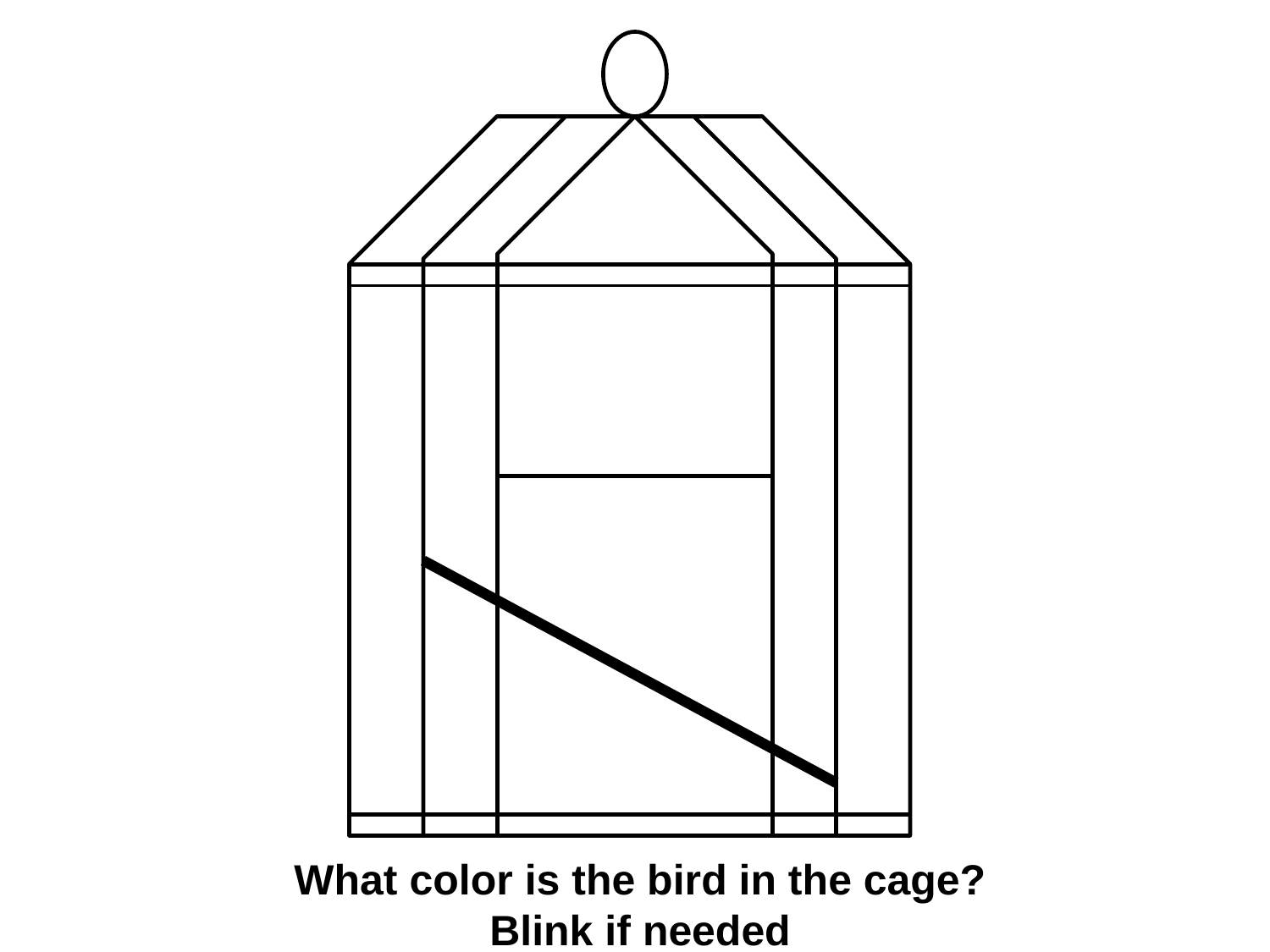

What color is the bird in the cage?
Blink if needed